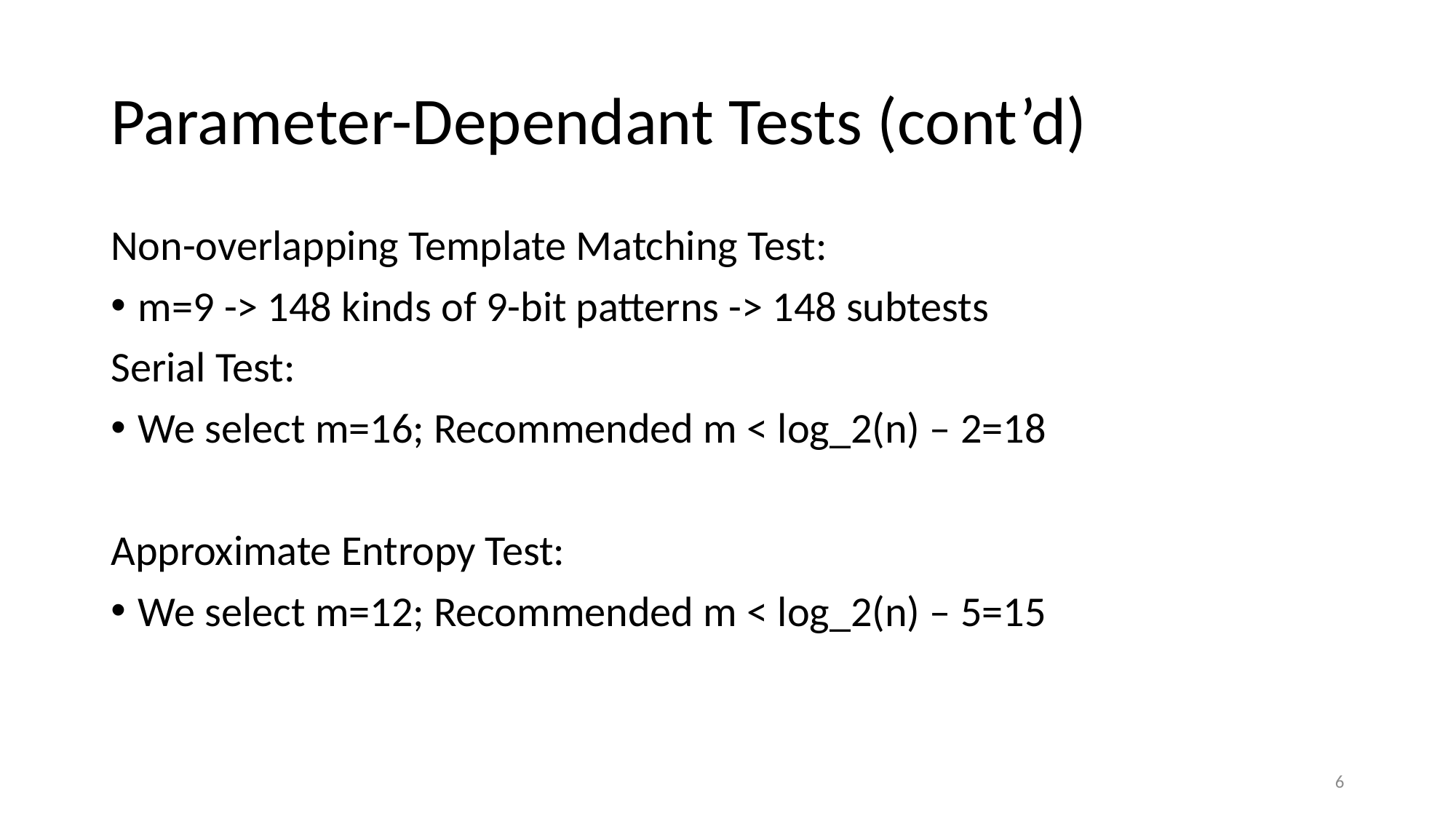

# Parameter-Dependant Tests (cont’d)
Non-overlapping Template Matching Test:
m=9 -> 148 kinds of 9-bit patterns -> 148 subtests
Serial Test:
We select m=16; Recommended m < log_2(n) – 2=18

Approximate Entropy Test:
We select m=12; Recommended m < log_2(n) – 5=15

6